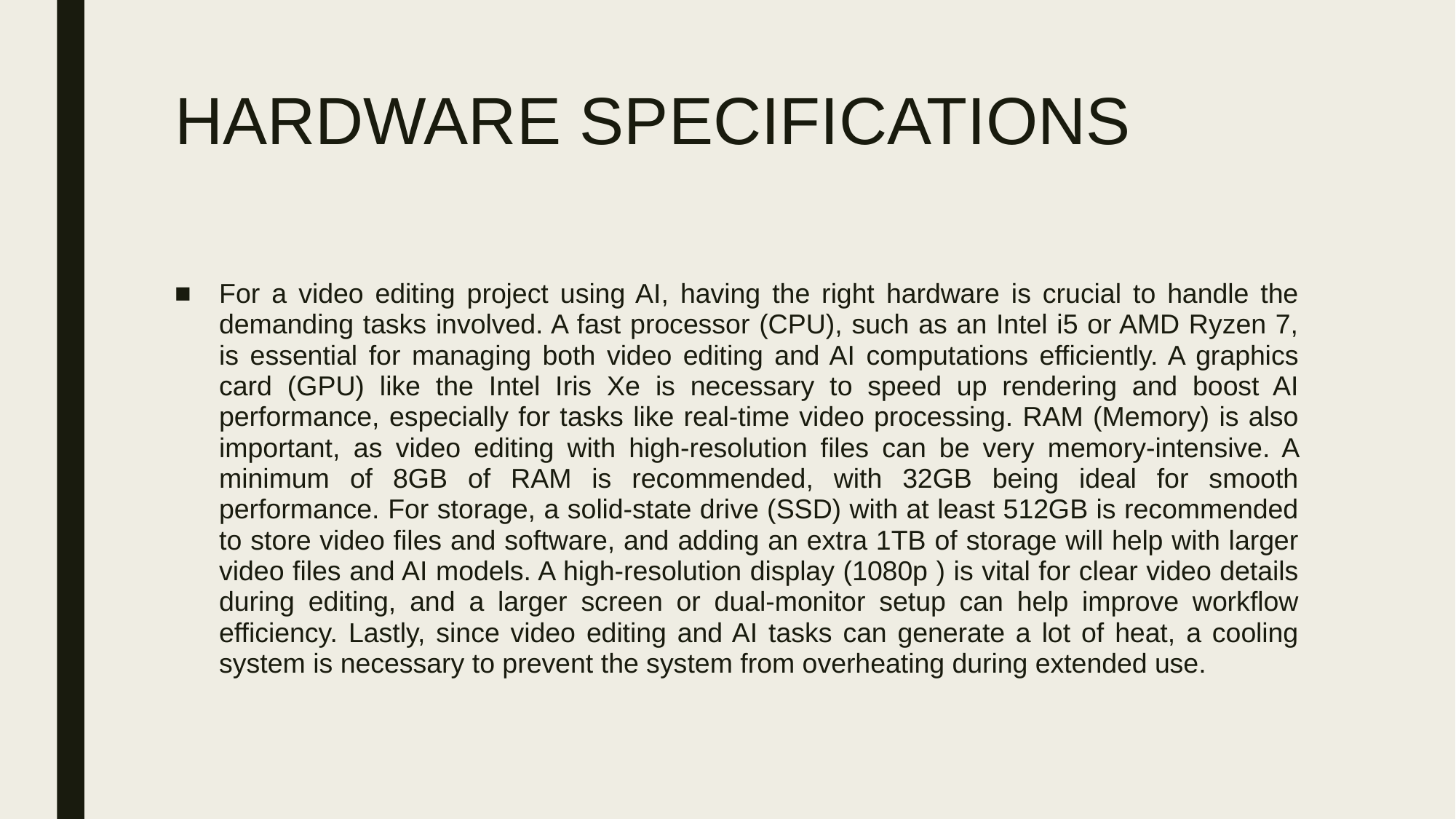

# HARDWARE SPECIFICATIONS
For a video editing project using AI, having the right hardware is crucial to handle the demanding tasks involved. A fast processor (CPU), such as an Intel i5 or AMD Ryzen 7, is essential for managing both video editing and AI computations efficiently. A graphics card (GPU) like the Intel Iris Xe is necessary to speed up rendering and boost AI performance, especially for tasks like real-time video processing. RAM (Memory) is also important, as video editing with high-resolution files can be very memory-intensive. A minimum of 8GB of RAM is recommended, with 32GB being ideal for smooth performance. For storage, a solid-state drive (SSD) with at least 512GB is recommended to store video files and software, and adding an extra 1TB of storage will help with larger video files and AI models. A high-resolution display (1080p ) is vital for clear video details during editing, and a larger screen or dual-monitor setup can help improve workflow efficiency. Lastly, since video editing and AI tasks can generate a lot of heat, a cooling system is necessary to prevent the system from overheating during extended use.